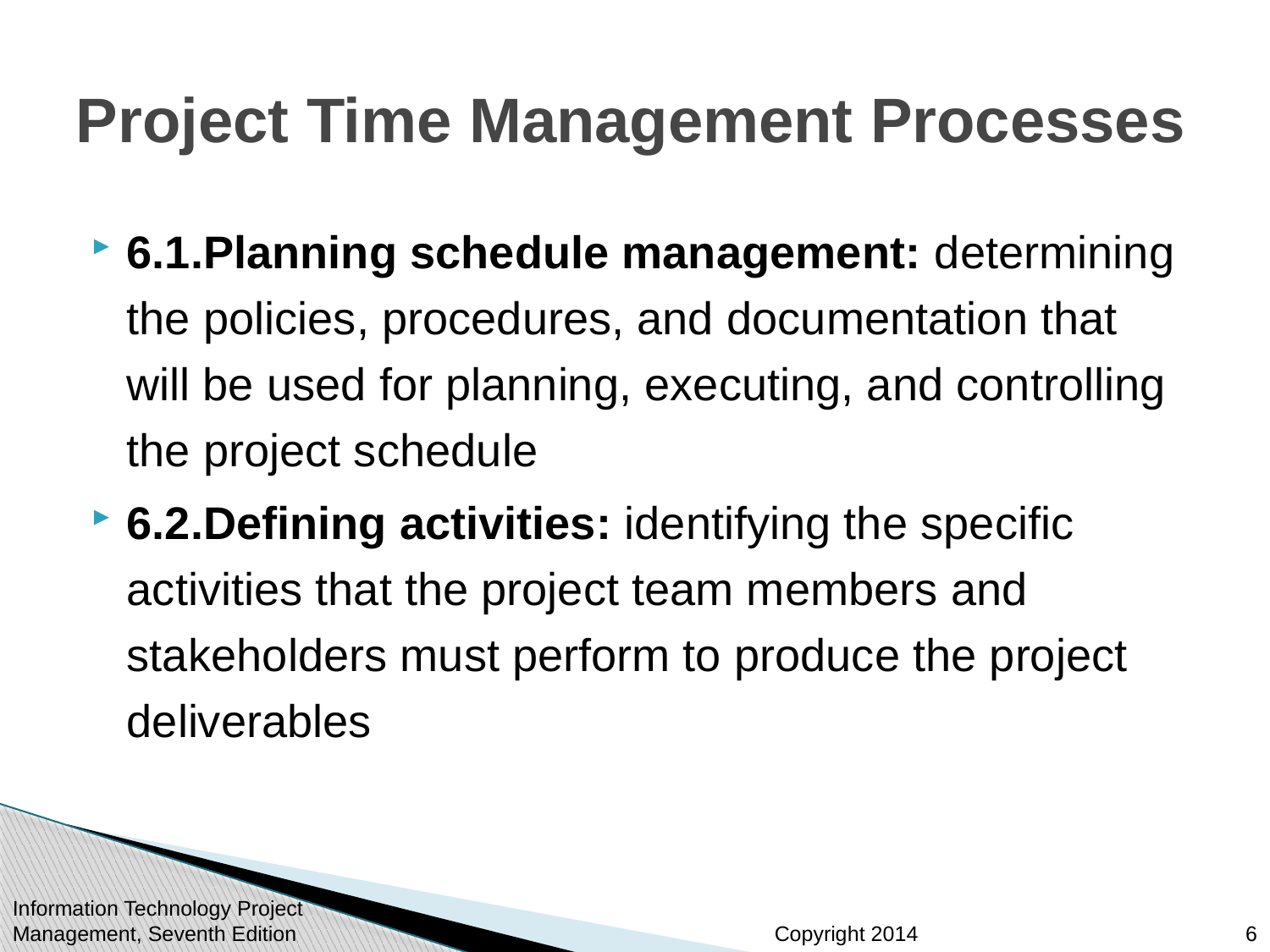

# Project Time Management Processes
6.1.Planning schedule management: determining the policies, procedures, and documentation that will be used for planning, executing, and controlling the project schedule
6.2.Defining activities: identifying the specific activities that the project team members and stakeholders must perform to produce the project deliverables

6